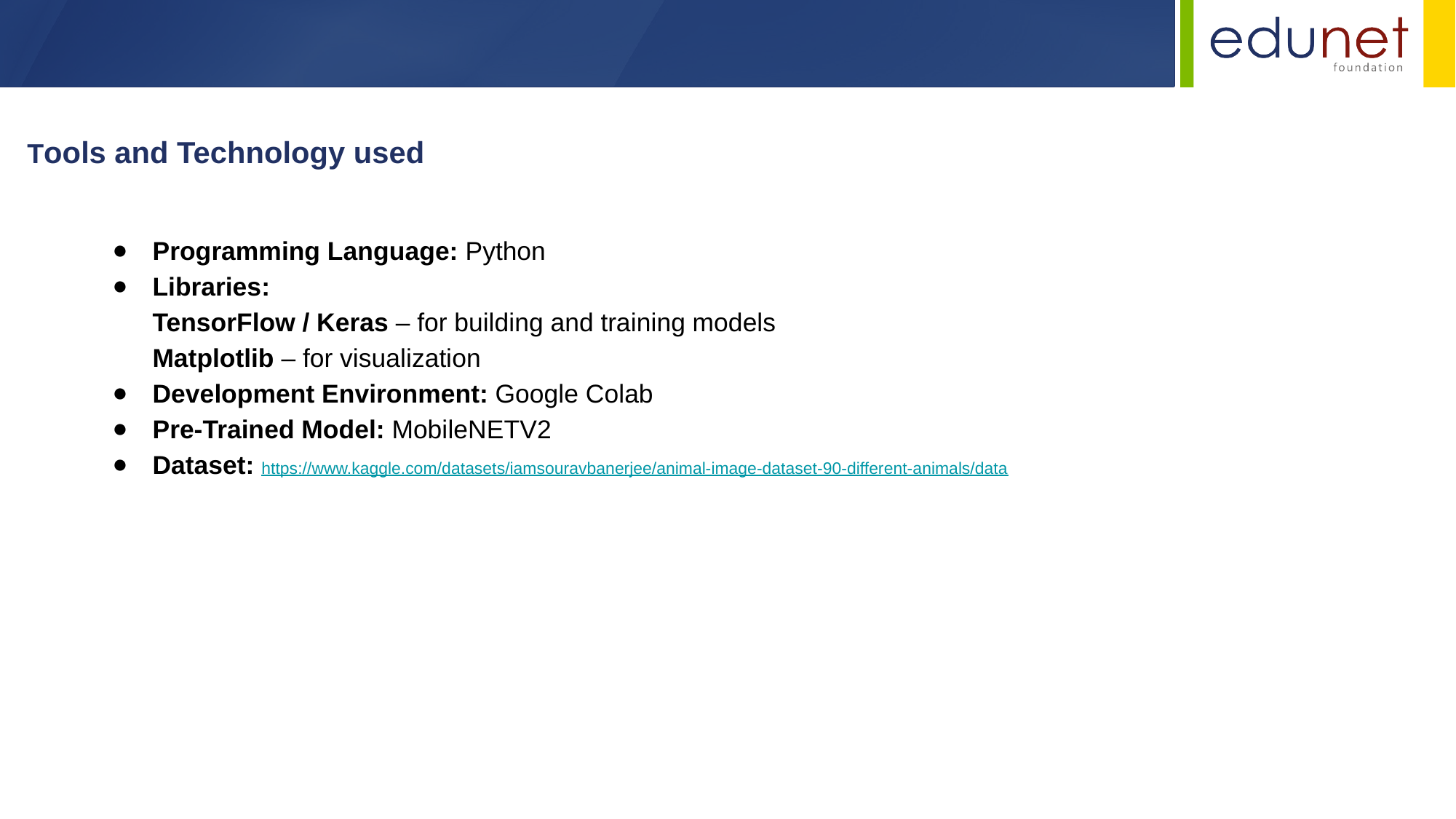

Tools and Technology used
Programming Language: Python
Libraries:
TensorFlow / Keras – for building and training models
Matplotlib – for visualization
Development Environment: Google Colab
Pre-Trained Model: MobileNETV2
Dataset: https://www.kaggle.com/datasets/iamsouravbanerjee/animal-image-dataset-90-different-animals/data